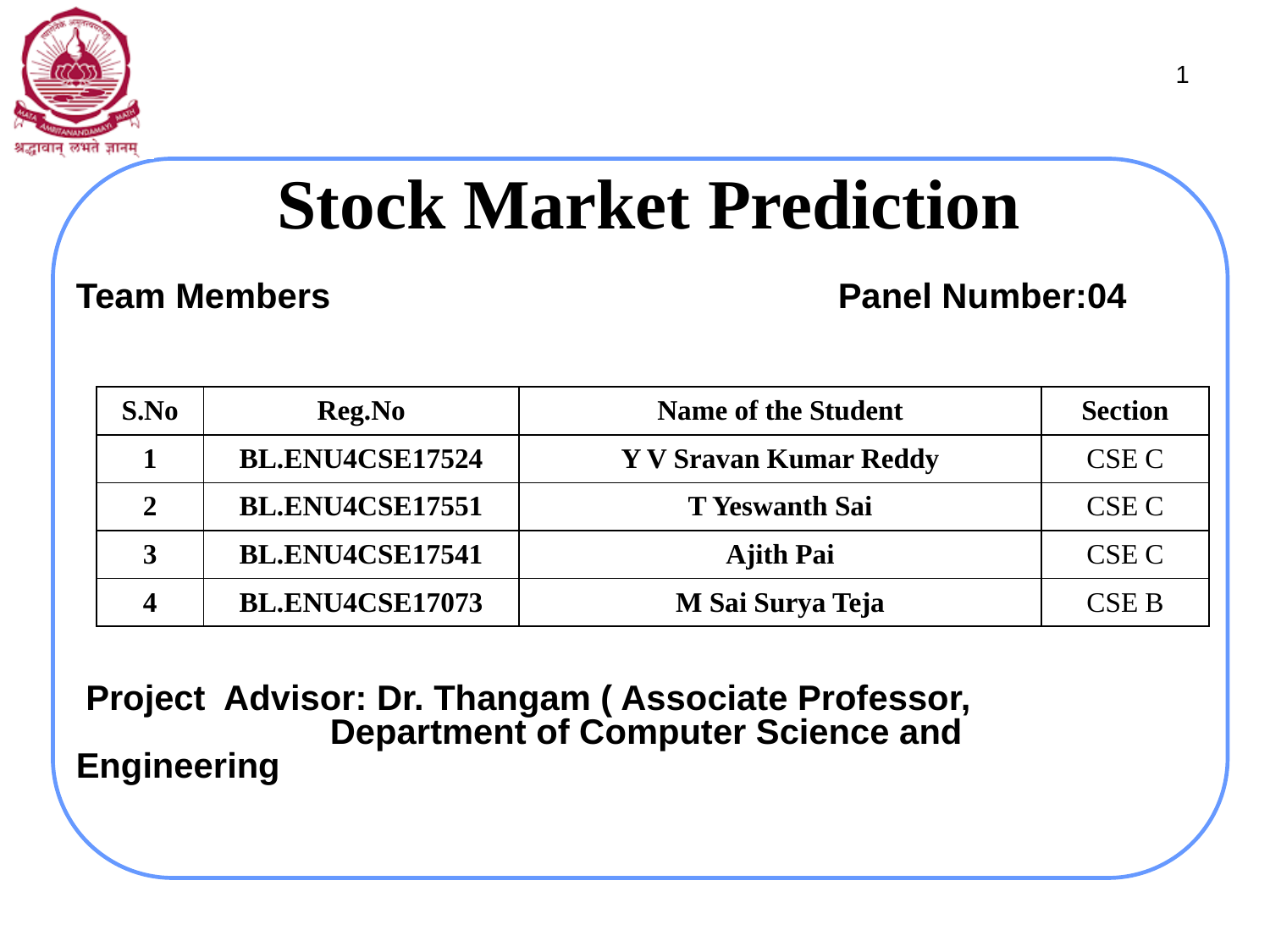

1
# Stock Market Prediction

Team Members	 			Panel Number:04

 Project  Advisor: Dr. Thangam ( Associate Professor, 			Department of Computer Science and Engineering
| S.No | Reg.No | Name of the Student | Section |
| --- | --- | --- | --- |
| 1 | BL.ENU4CSE17524 | Y V Sravan Kumar Reddy | CSE C |
| 2 | BL.ENU4CSE17551 | T Yeswanth Sai | CSE C |
| 3 | BL.ENU4CSE17541 | Ajith Pai | CSE C |
| 4 | BL.ENU4CSE17073 | M Sai Surya Teja | CSE B |